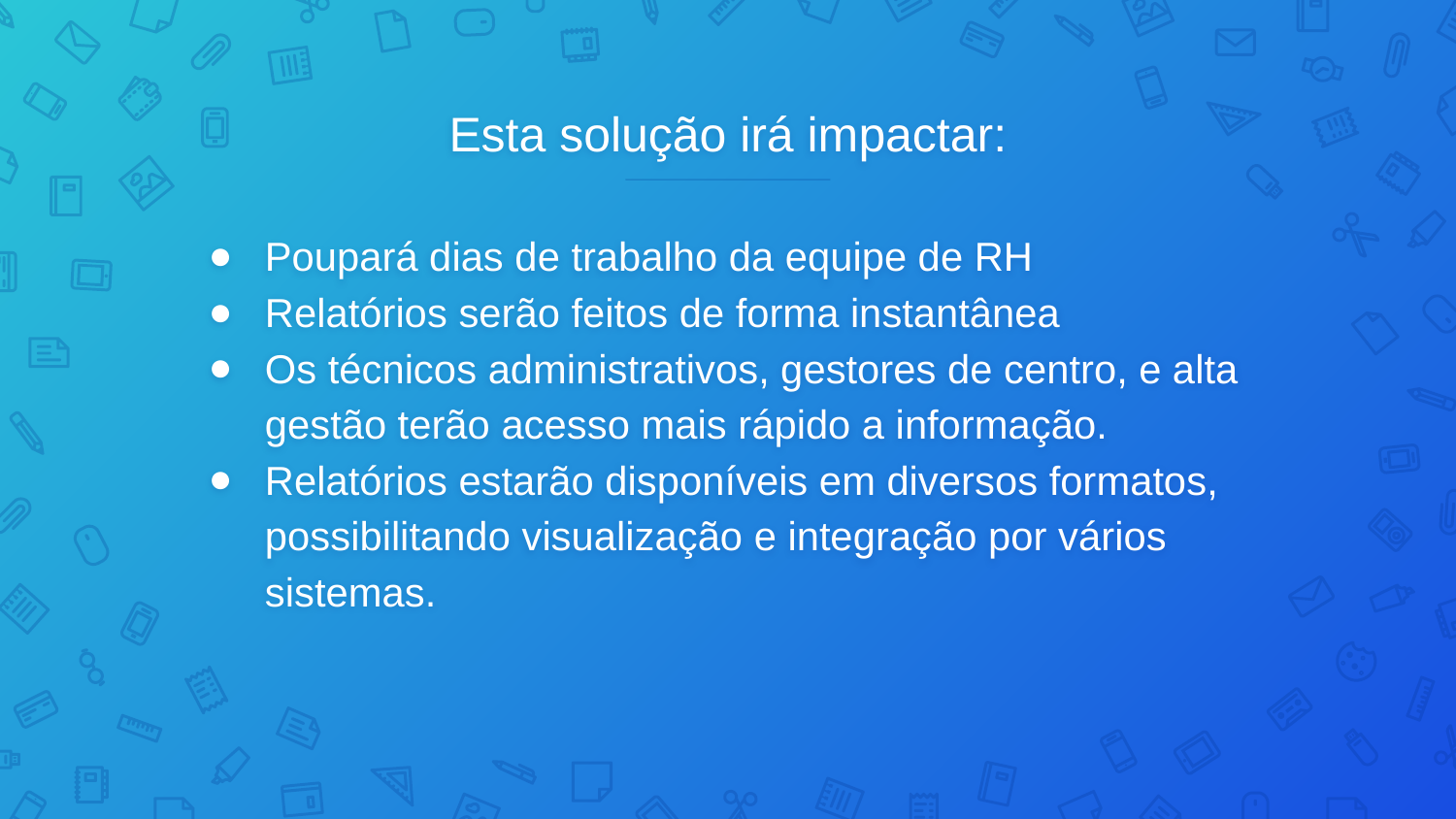

# Esta solução irá impactar:
Poupará dias de trabalho da equipe de RH
Relatórios serão feitos de forma instantânea
Os técnicos administrativos, gestores de centro, e alta gestão terão acesso mais rápido a informação.
Relatórios estarão disponíveis em diversos formatos, possibilitando visualização e integração por vários sistemas.